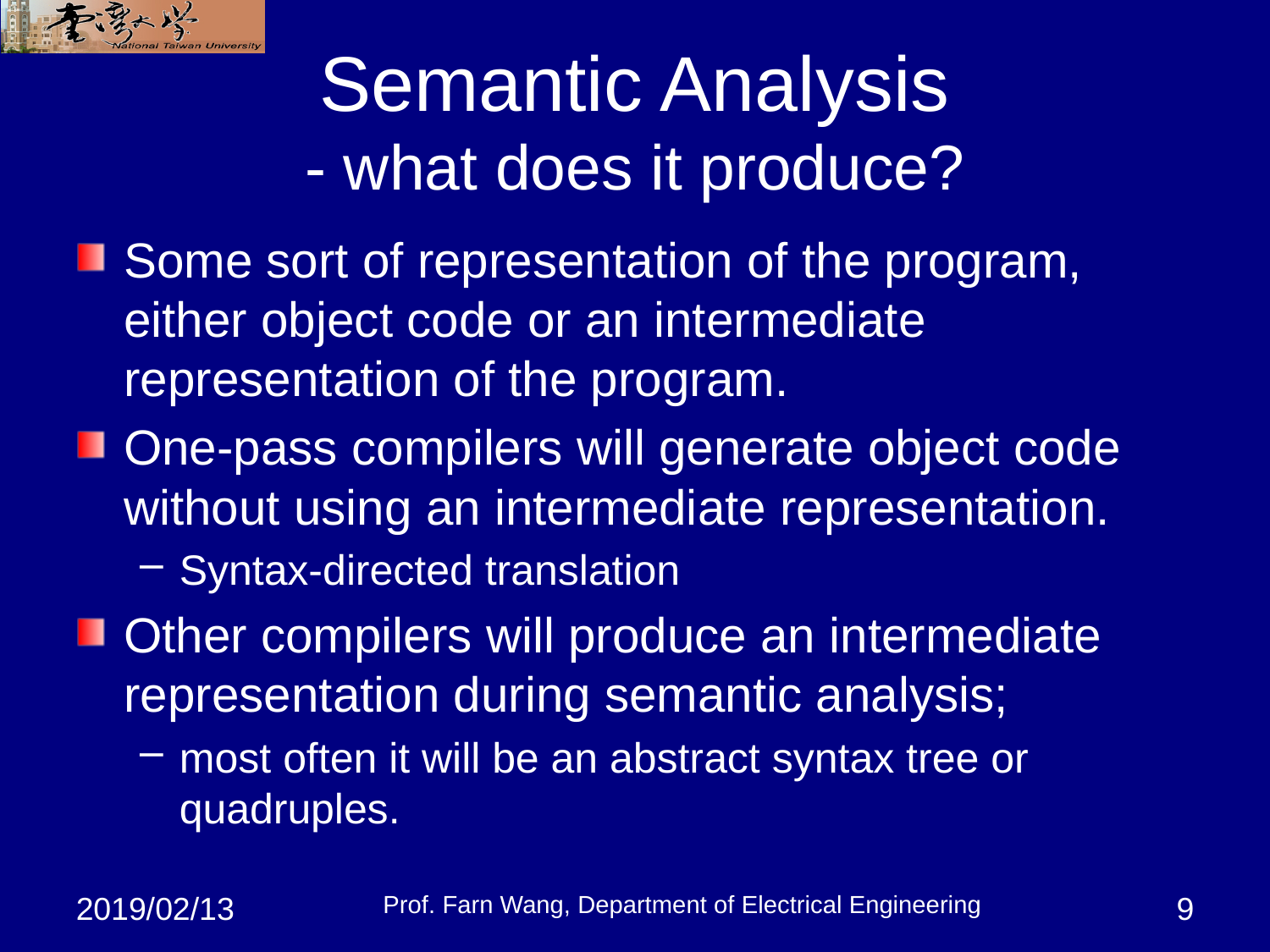

# Semantic Analysis - what does it produce?
Some sort of representation of the program, either object code or an intermediate representation of the program.
One-pass compilers will generate object code without using an intermediate representation.
Syntax-directed translation
Other compilers will produce an intermediate representation during semantic analysis;
most often it will be an abstract syntax tree or quadruples.
Prof. Farn Wang, Department of Electrical Engineering
9